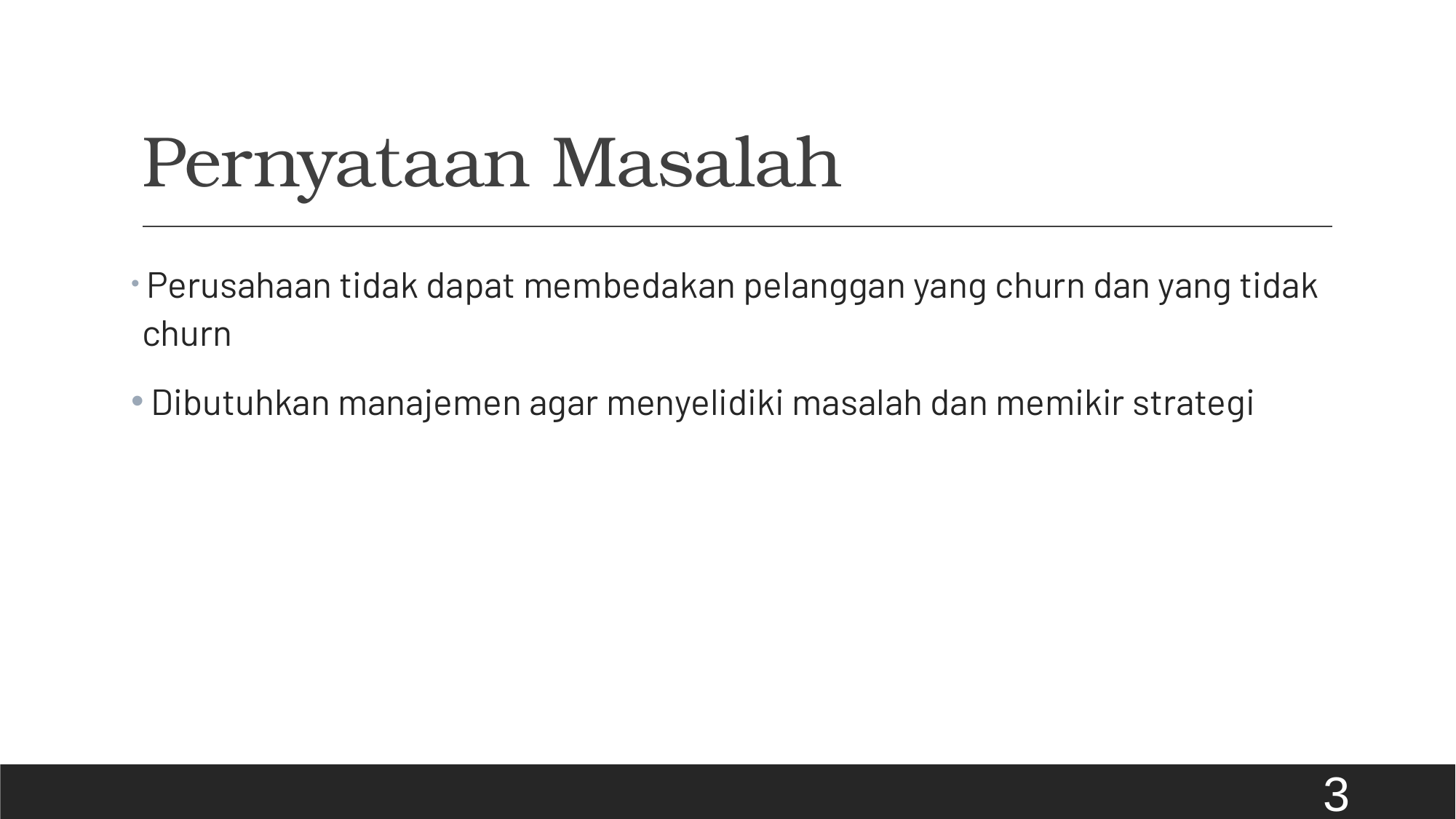

# Pernyataan Masalah
 Perusahaan tidak dapat membedakan pelanggan yang churn dan yang tidak churn
 Dibutuhkan manajemen agar menyelidiki masalah dan memikir strategi
3